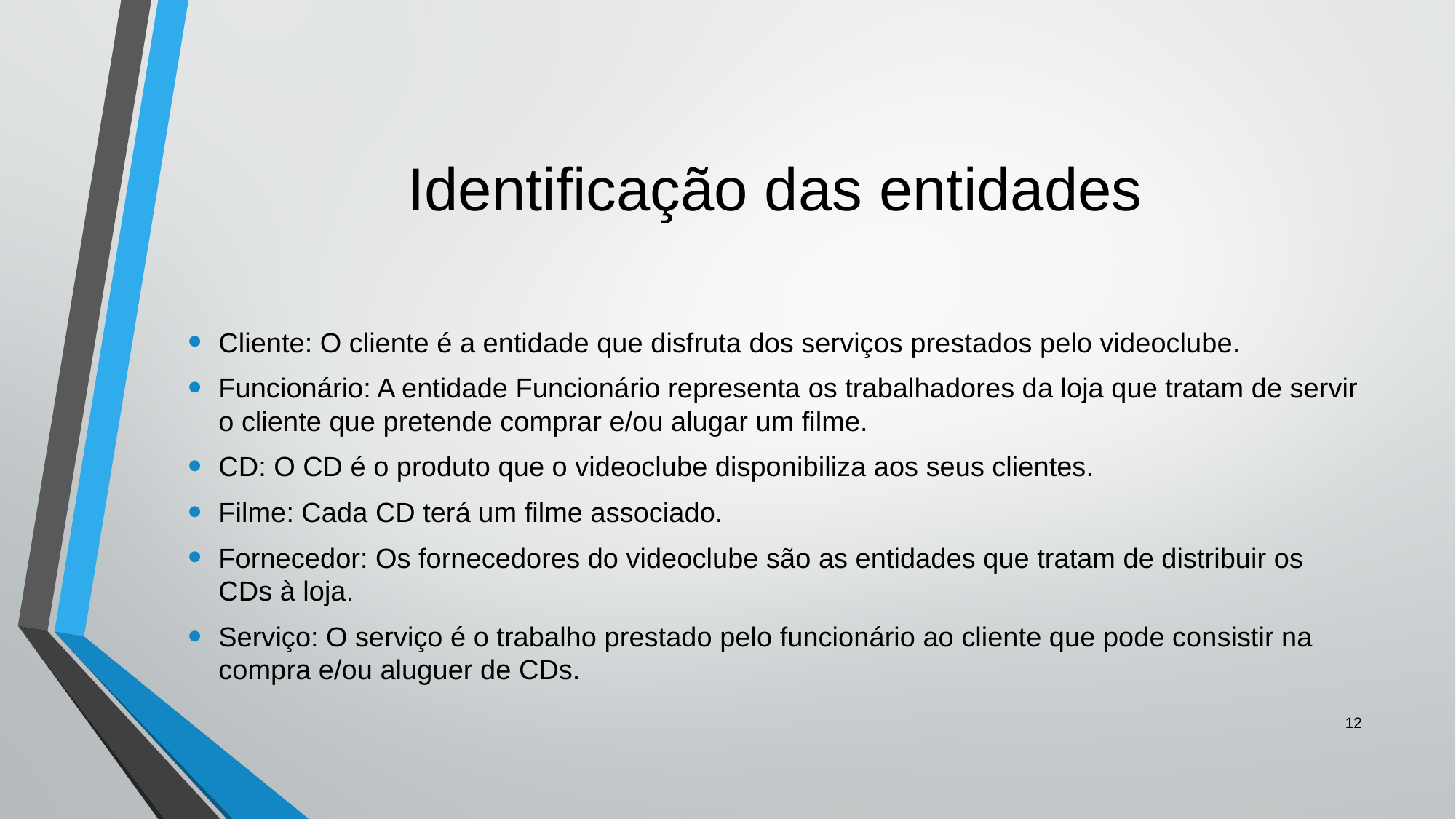

# Identificação das entidades
Cliente: O cliente é a entidade que disfruta dos serviços prestados pelo videoclube.
Funcionário: A entidade Funcionário representa os trabalhadores da loja que tratam de servir o cliente que pretende comprar e/ou alugar um filme.
CD: O CD é o produto que o videoclube disponibiliza aos seus clientes.
Filme: Cada CD terá um filme associado.
Fornecedor: Os fornecedores do videoclube são as entidades que tratam de distribuir os CDs à loja.
Serviço: O serviço é o trabalho prestado pelo funcionário ao cliente que pode consistir na compra e/ou aluguer de CDs.
12